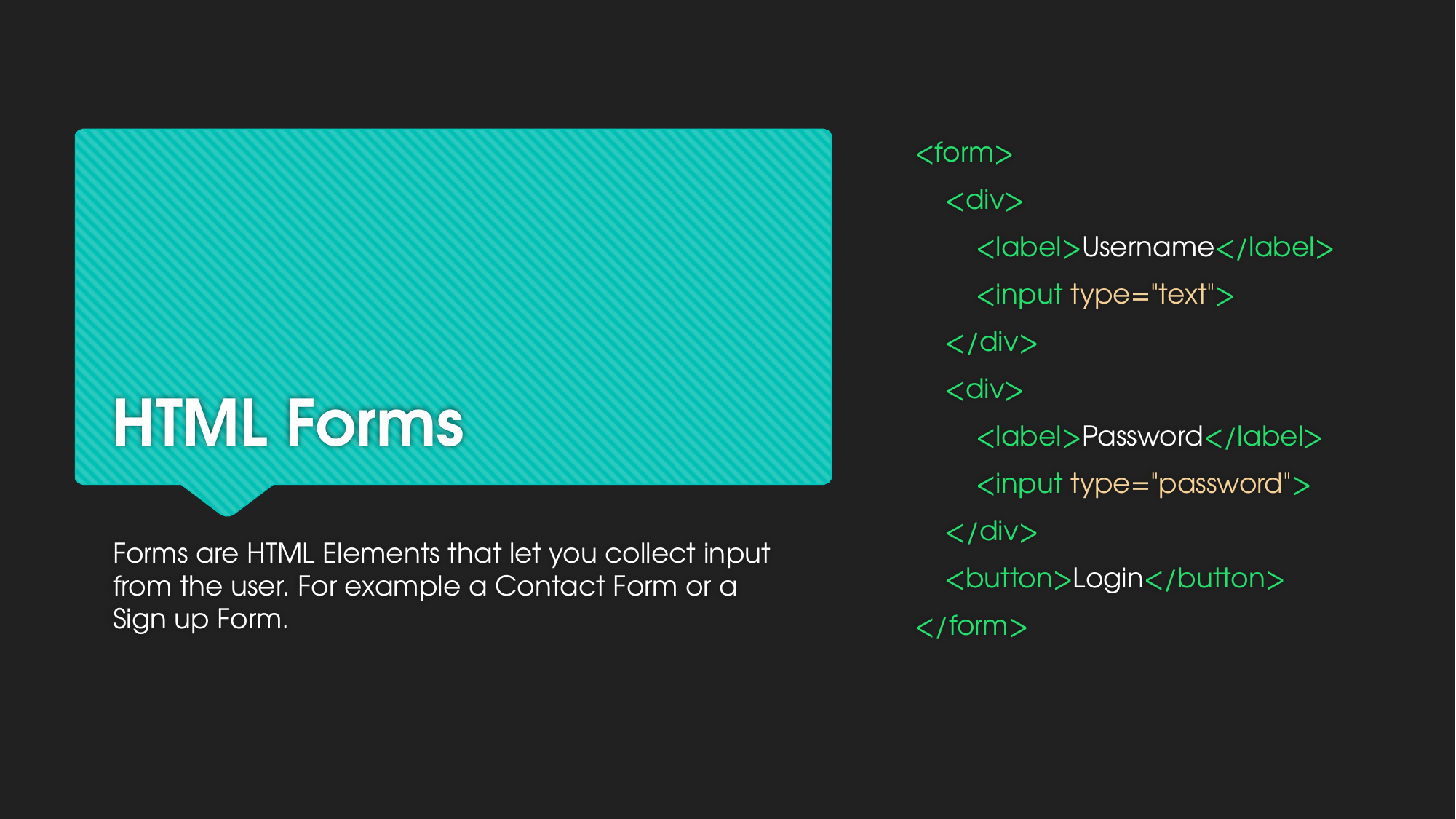

<form>
    <div>
        <label>Username</label>
        <input type="text">
    </div>
    <div>
        <label>Password</label>
        <input type="password">
    </div>
    <button>Login</button>
</form>
# HTML Forms
Forms are HTML Elements that let you collect input from the user. For example a Contact Form or a Sign up Form.